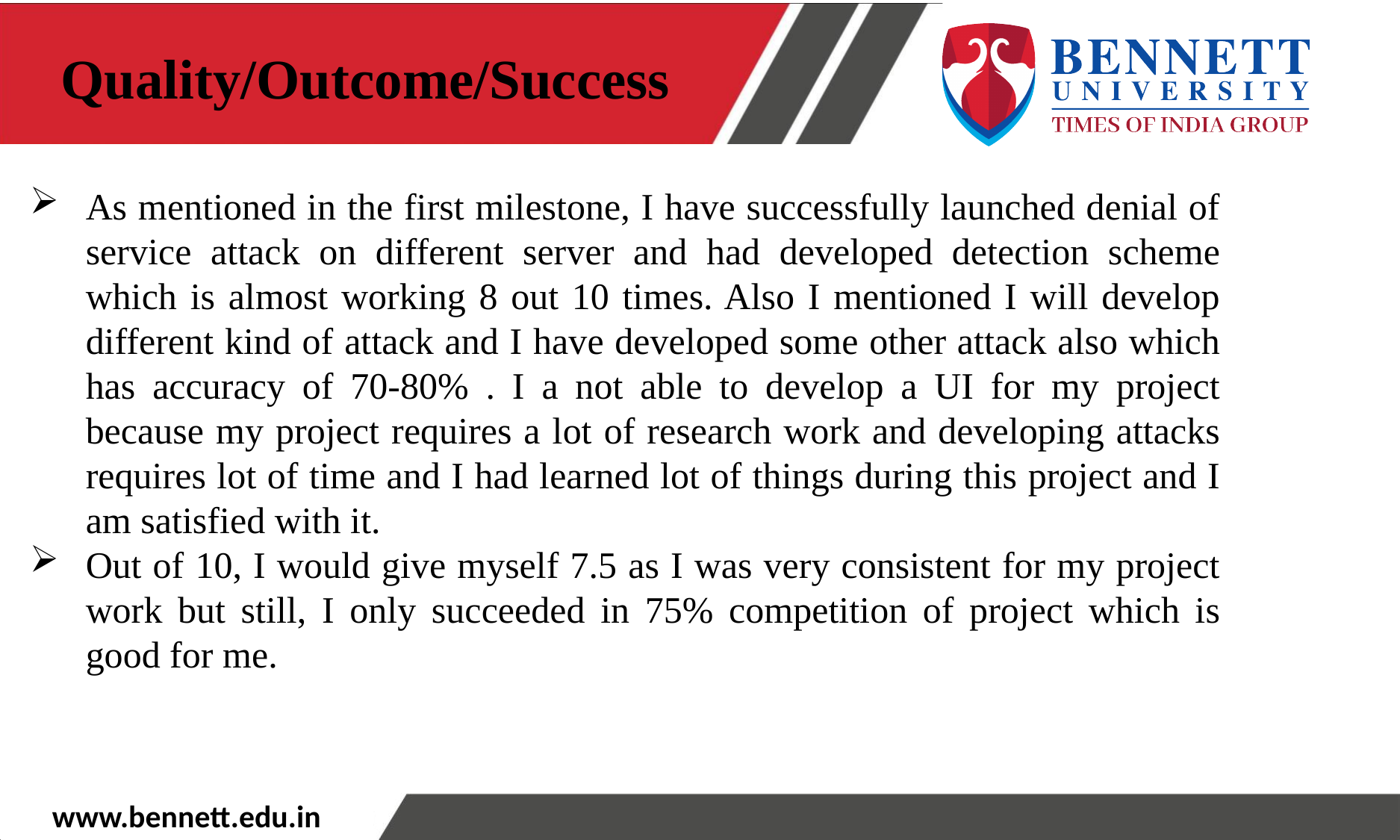

Quality/Outcome/Success
As mentioned in the first milestone, I have successfully launched denial of service attack on different server and had developed detection scheme which is almost working 8 out 10 times. Also I mentioned I will develop different kind of attack and I have developed some other attack also which has accuracy of 70-80% . I a not able to develop a UI for my project because my project requires a lot of research work and developing attacks requires lot of time and I had learned lot of things during this project and I am satisfied with it.
Out of 10, I would give myself 7.5 as I was very consistent for my project work but still, I only succeeded in 75% competition of project which is good for me.